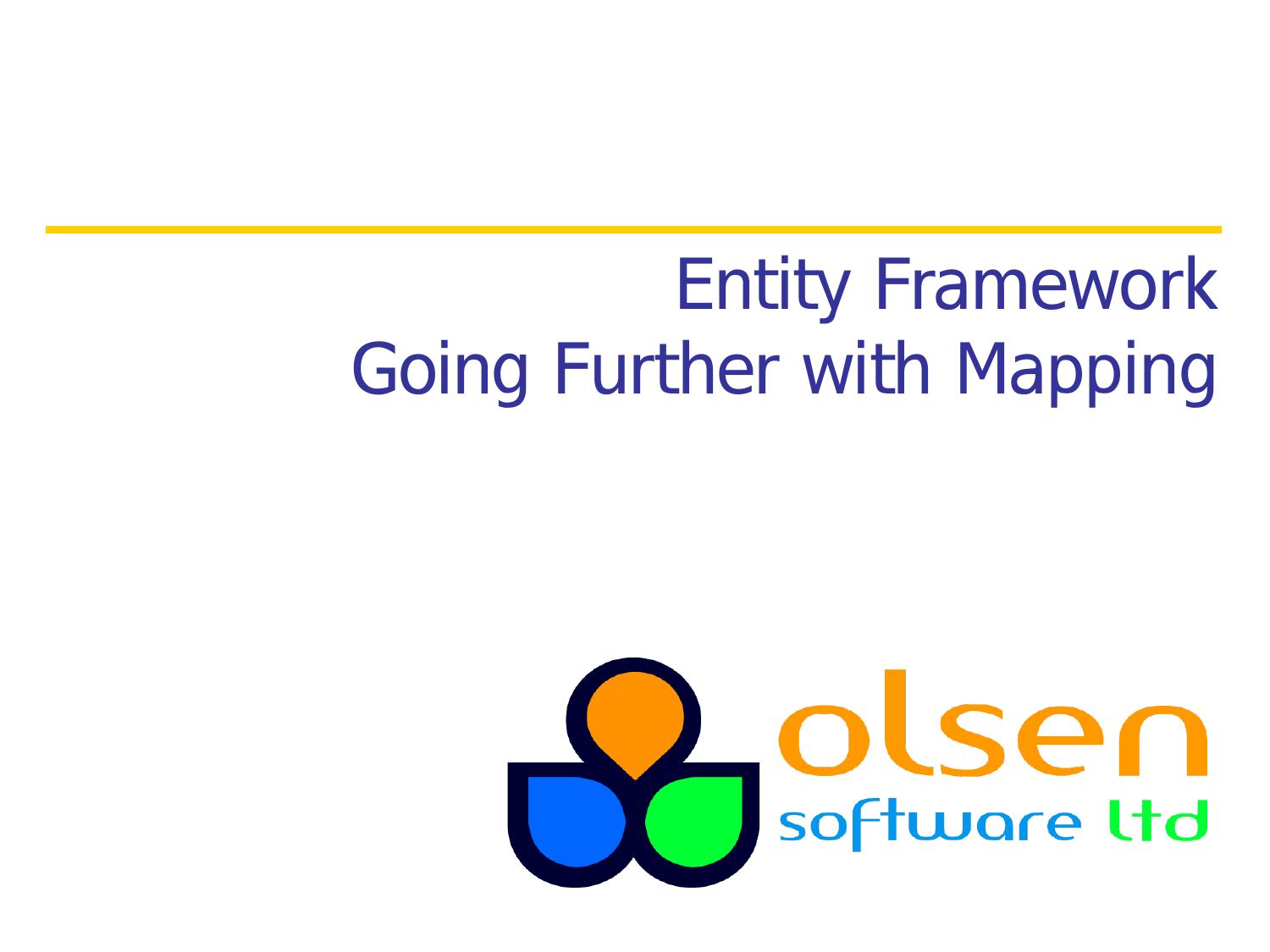

# Entity Framework Going Further with Mapping